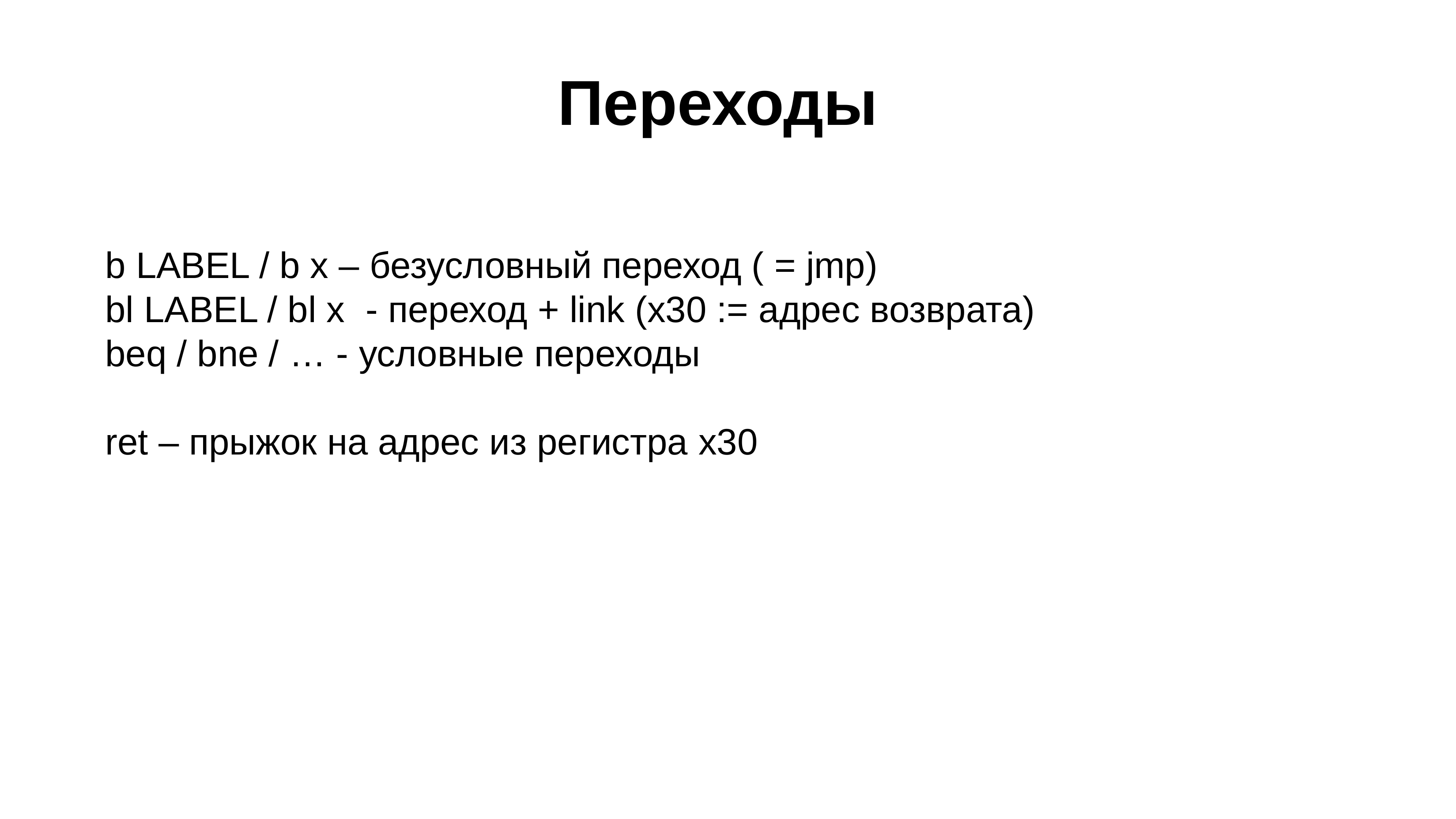

# Переходы
b LABEL / b x – безусловный переход ( = jmp)
bl LABEL / bl x  - переход + link (x30 := адрес возврата)
beq / bne / … - условные переходы

ret – прыжок на адрес из регистра x30